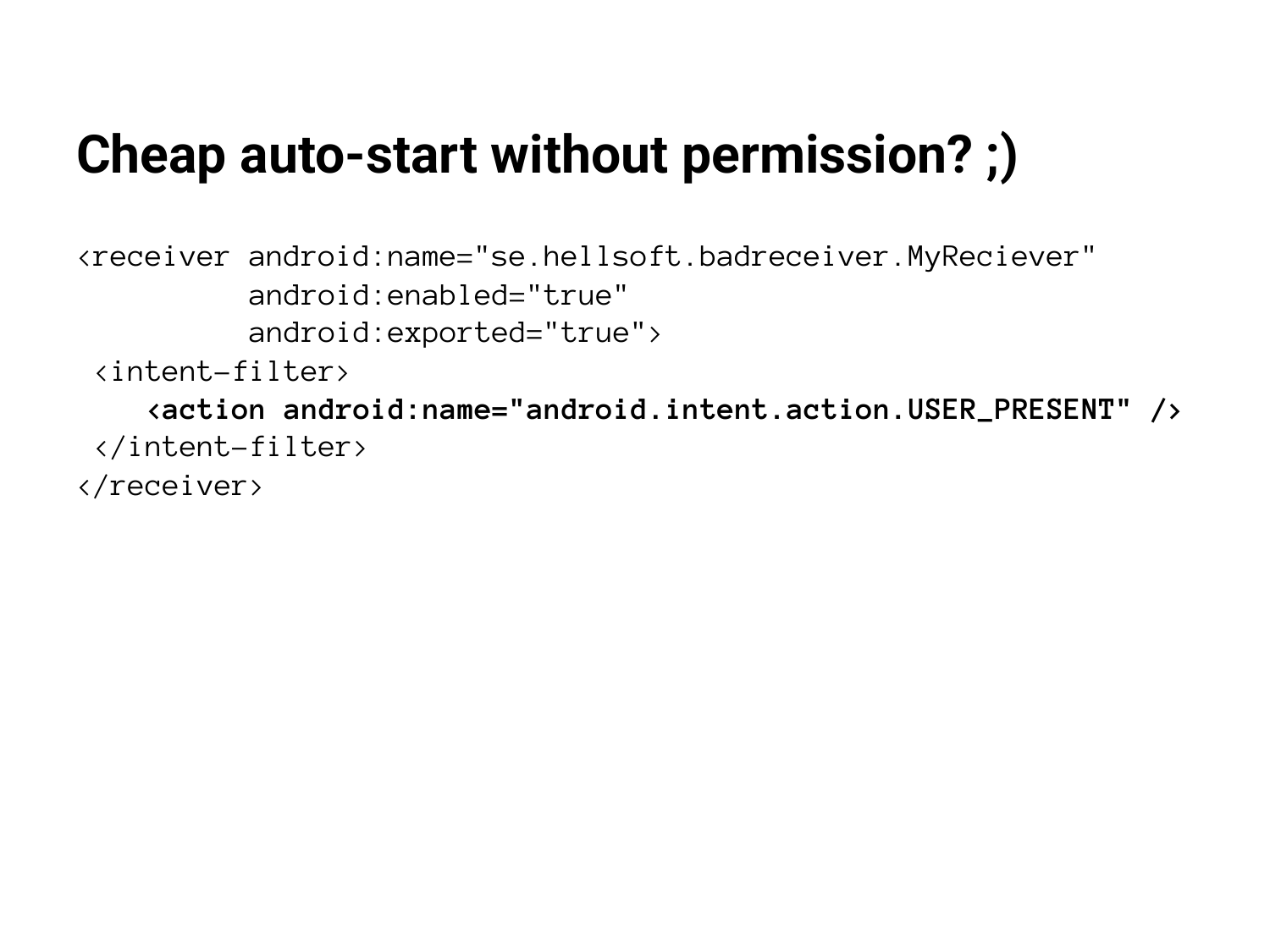

# Cheap auto-start without permission? ;)
<receiver android:name="se.hellsoft.badreceiver.MyReciever"
          android:enabled="true"
          android:exported="true">
 <intent-filter>
    <action android:name="android.intent.action.USER_PRESENT" />
 </intent-filter>
</receiver>